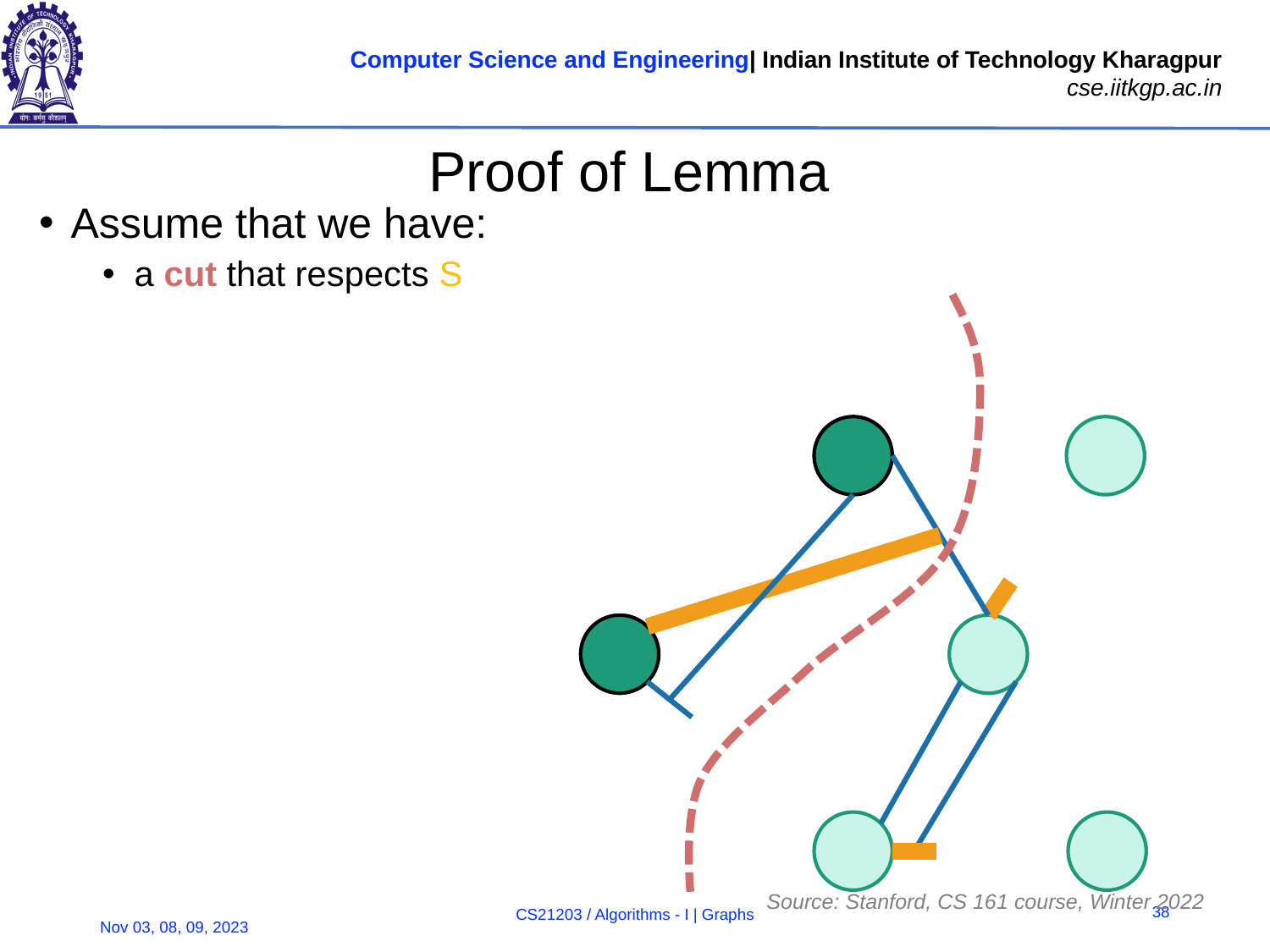

# Proof of Lemma
Assume that we have:
a cut that respects S

Source: Stanford, CS 161 course, Winter 2022
38
CS21203 / Algorithms - I | Graphs
Nov 03, 08, 09, 2023